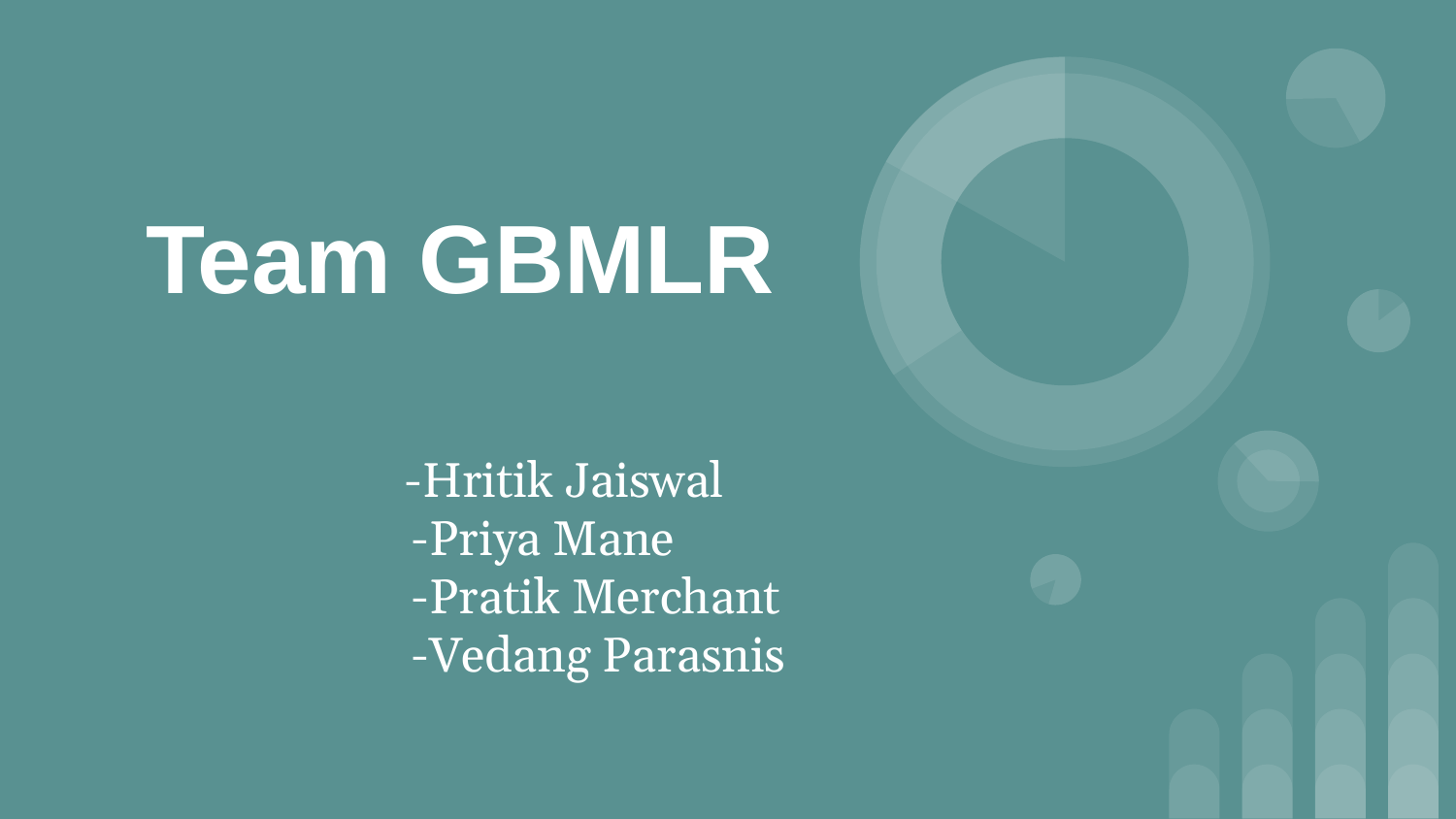

# Team GBMLR
                                -Hritik Jaiswal
                                -Priya Mane
                                -Pratik Merchant
                                -Vedang Parasnis